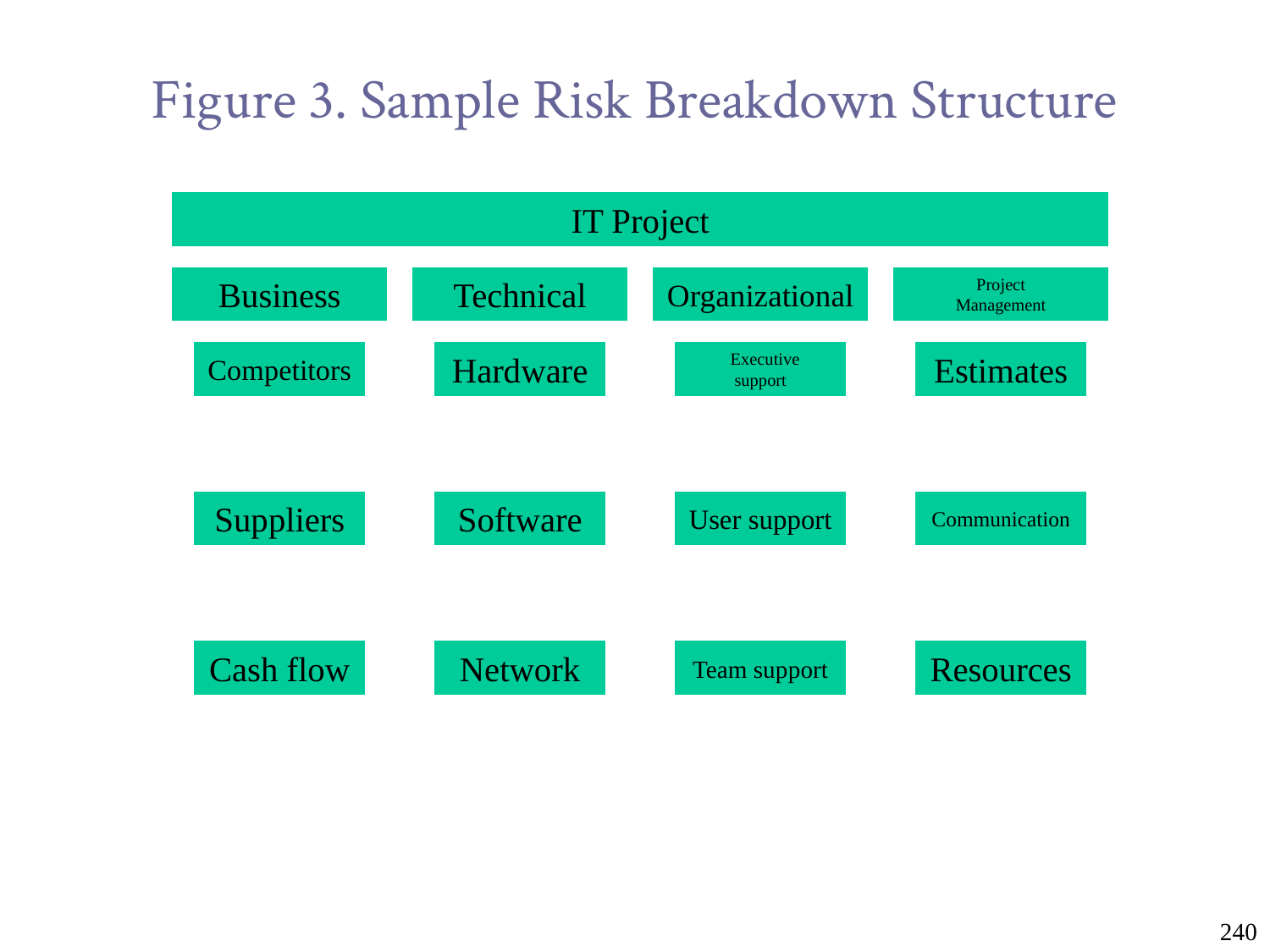

# Figure 3. Sample Risk Breakdown Structure
IT Project
Business
Competitors
Suppliers
Cash flow
Technical
Hardware
Software
Network
Organizational
  Executive
support
User support
Team support
Project
Management
Estimates
Communication
Resources

240